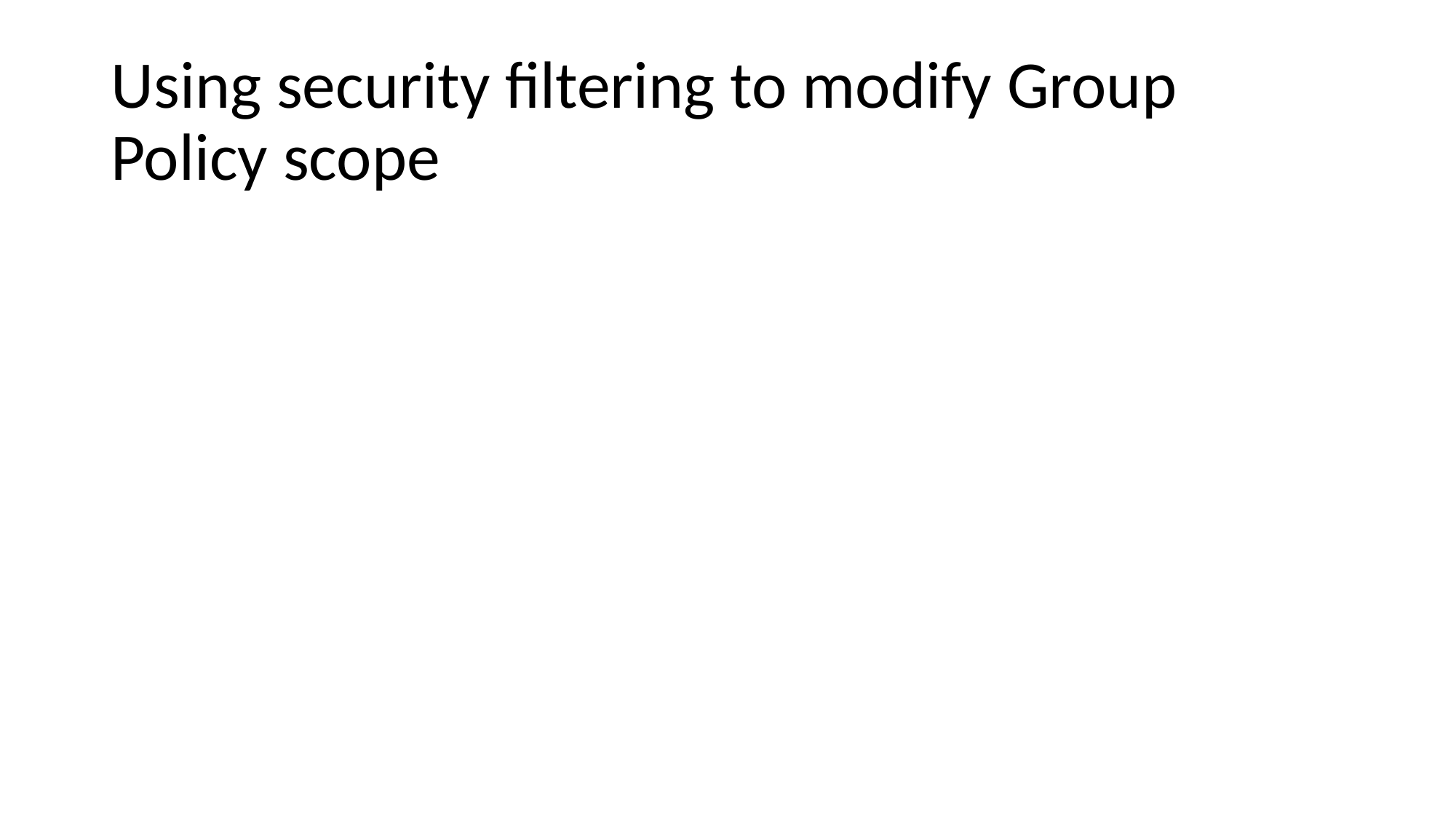

# Using security filtering to modify Group Policy scope